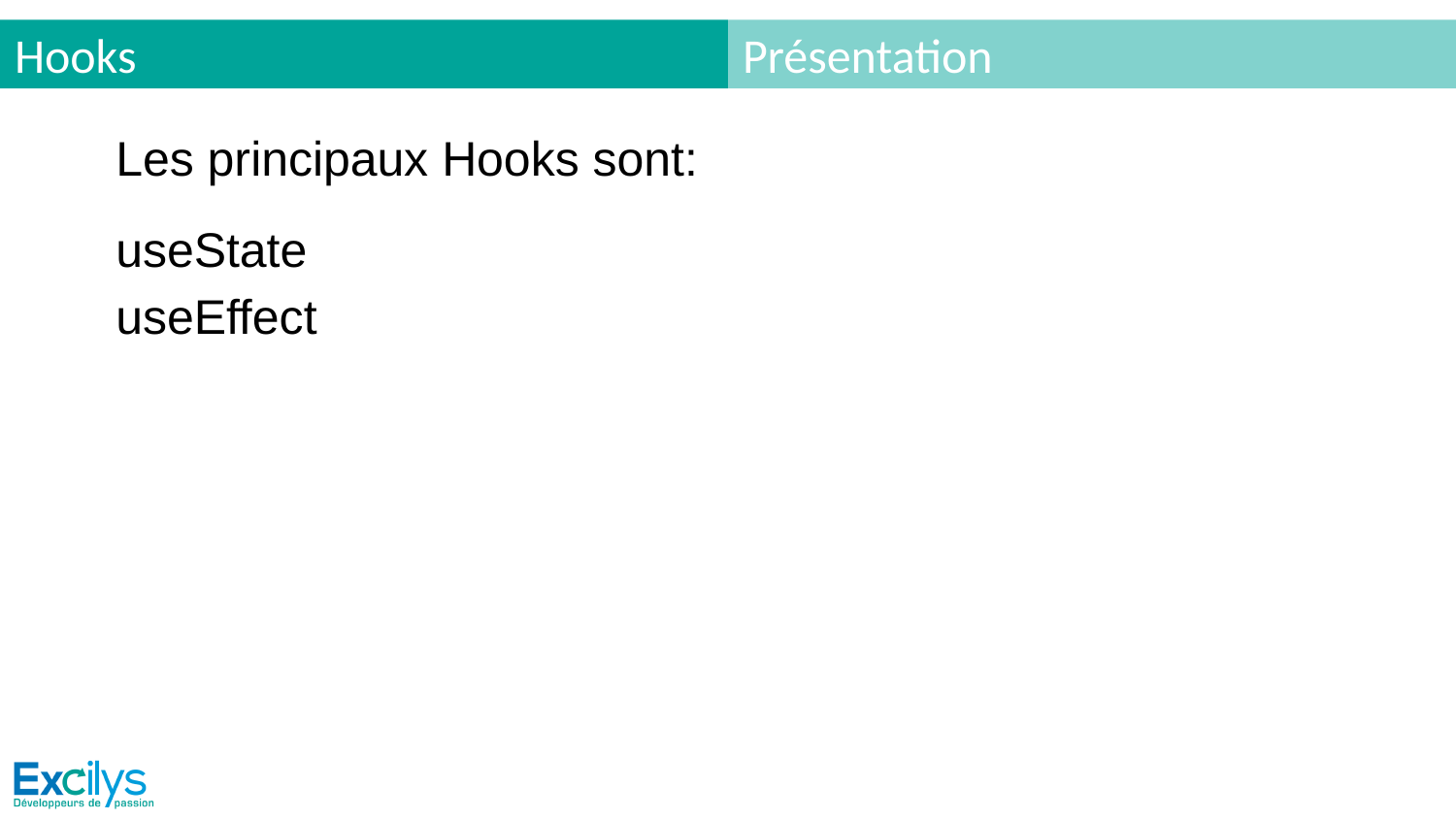

# Hooks
Présentation
Les principaux Hooks sont:
useState
useEffect